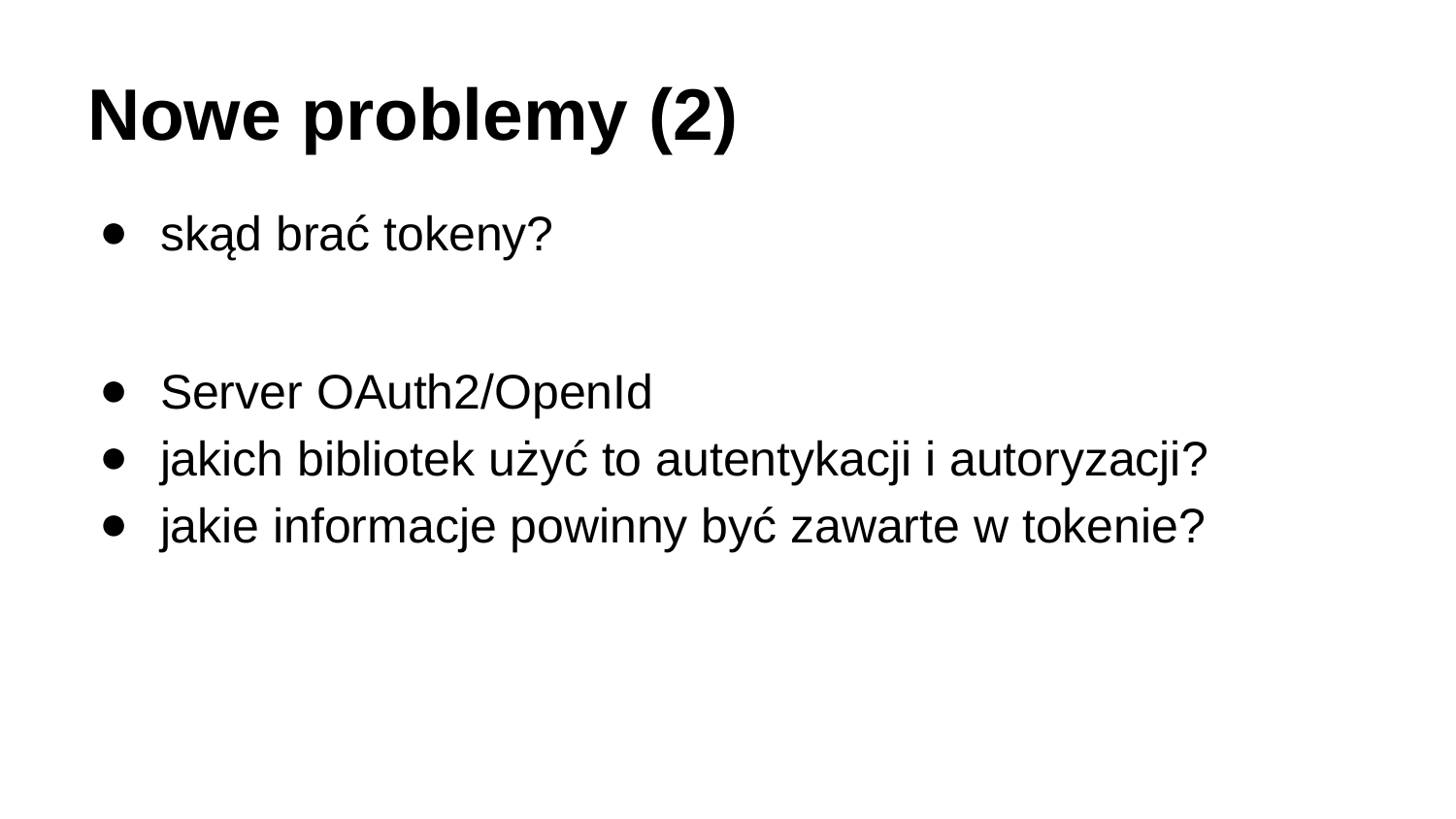

# Nowe problemy (2)
skąd brać tokeny?

Server OAuth2/OpenId
jakich bibliotek użyć to autentykacji i autoryzacji?
jakie informacje powinny być zawarte w tokenie?